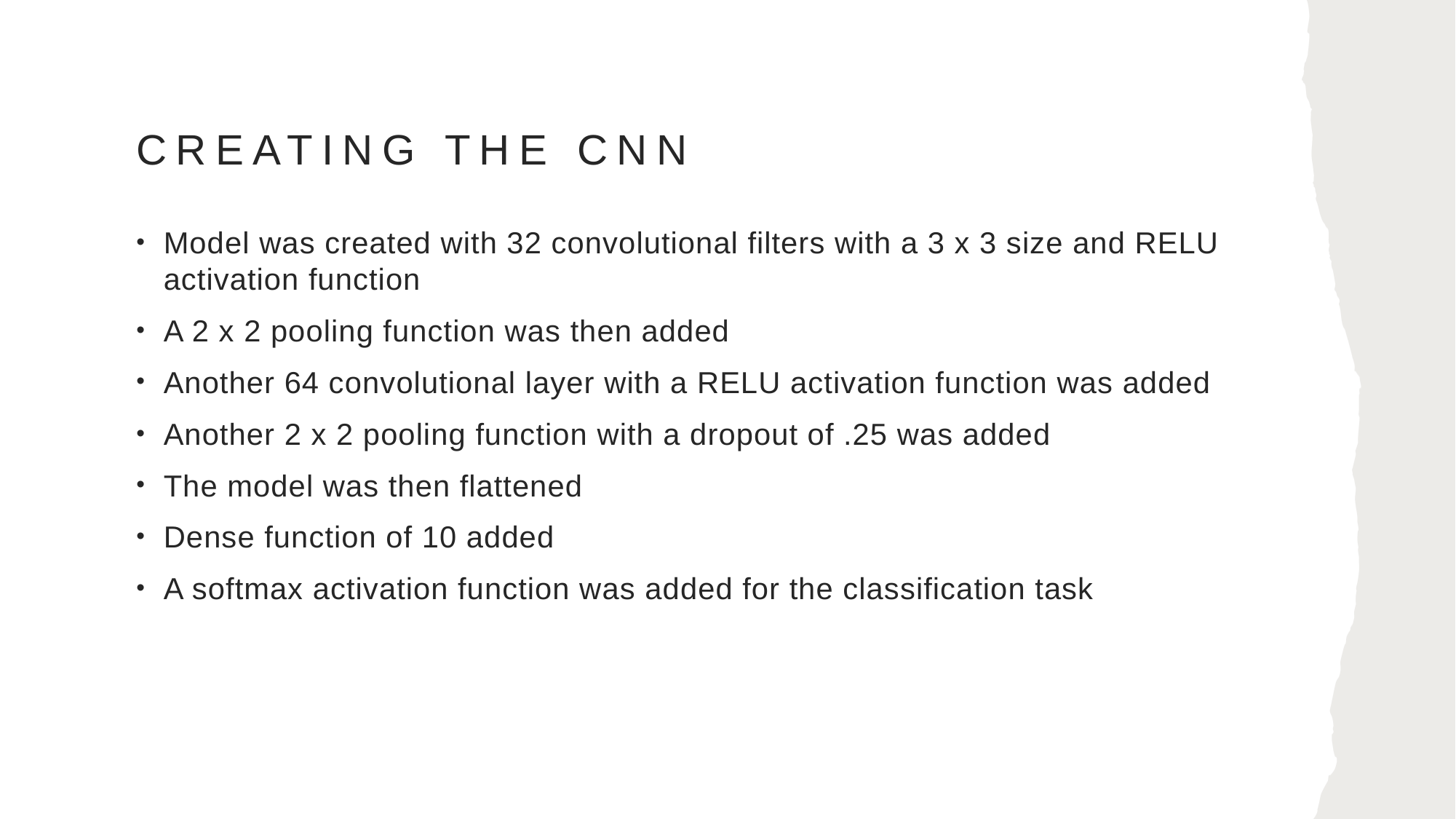

# Creating the Cnn
Model was created with 32 convolutional filters with a 3 x 3 size and RELU activation function
A 2 x 2 pooling function was then added
Another 64 convolutional layer with a RELU activation function was added
Another 2 x 2 pooling function with a dropout of .25 was added
The model was then flattened
Dense function of 10 added
A softmax activation function was added for the classification task